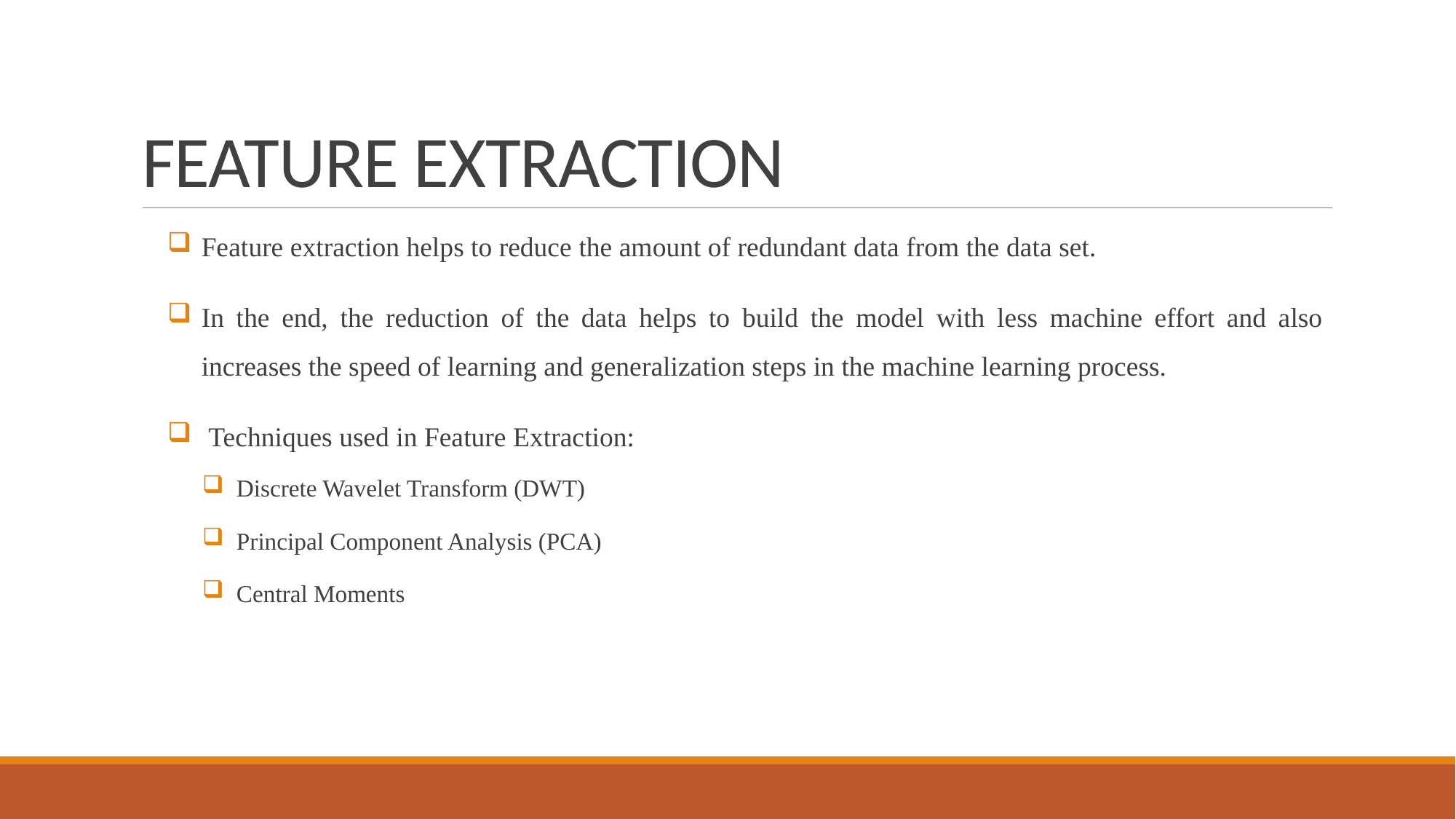

# FEATURE EXTRACTION
Feature extraction helps to reduce the amount of redundant data from the data set.
In the end, the reduction of the data helps to build the model with less machine effort and also increases the speed of learning and generalization steps in the machine learning process.
 Techniques used in Feature Extraction:
Discrete Wavelet Transform (DWT)
Principal Component Analysis (PCA)
Central Moments